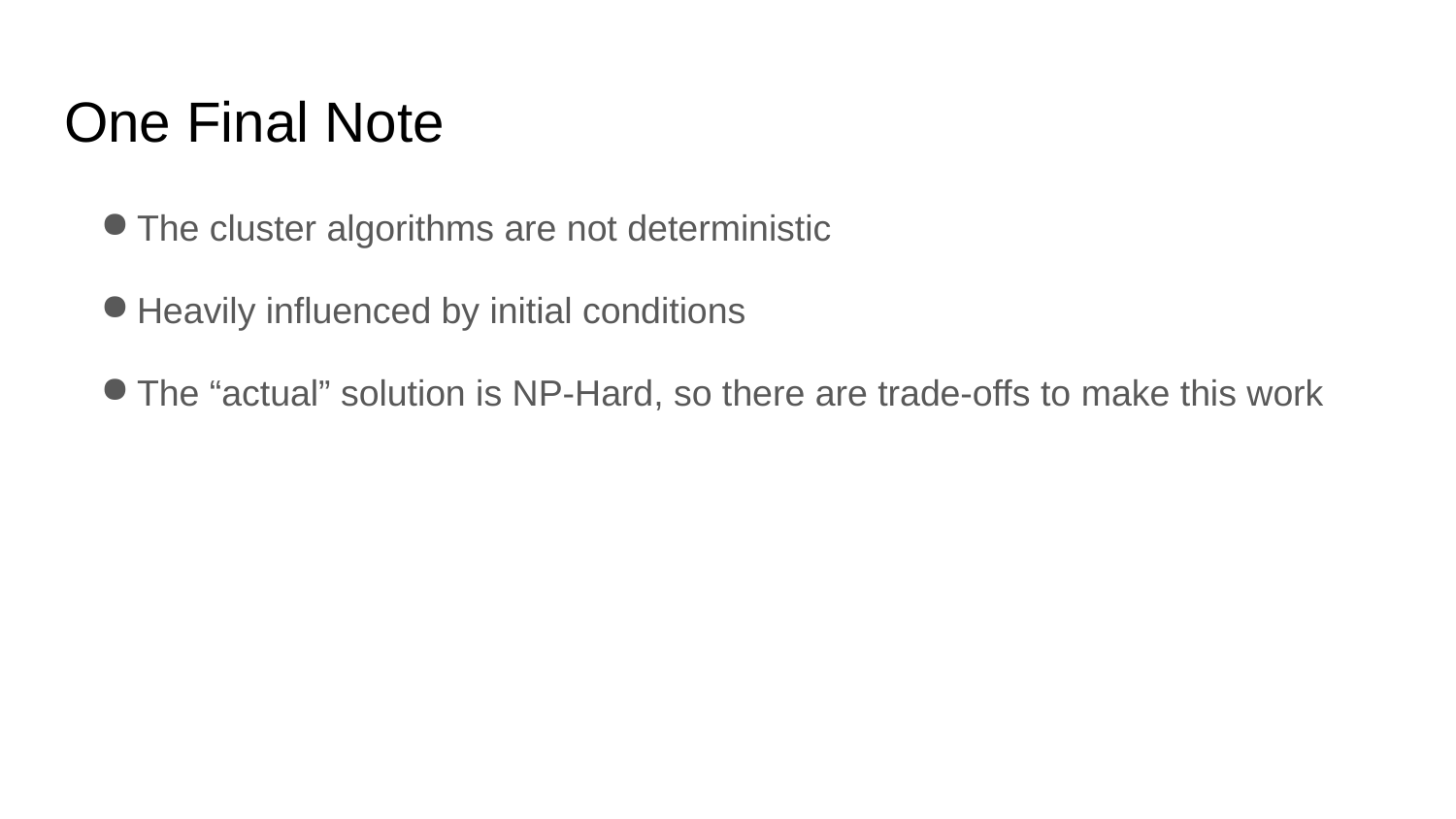

# One Final Note
The cluster algorithms are not deterministic
Heavily influenced by initial conditions
The “actual” solution is NP-Hard, so there are trade-offs to make this work